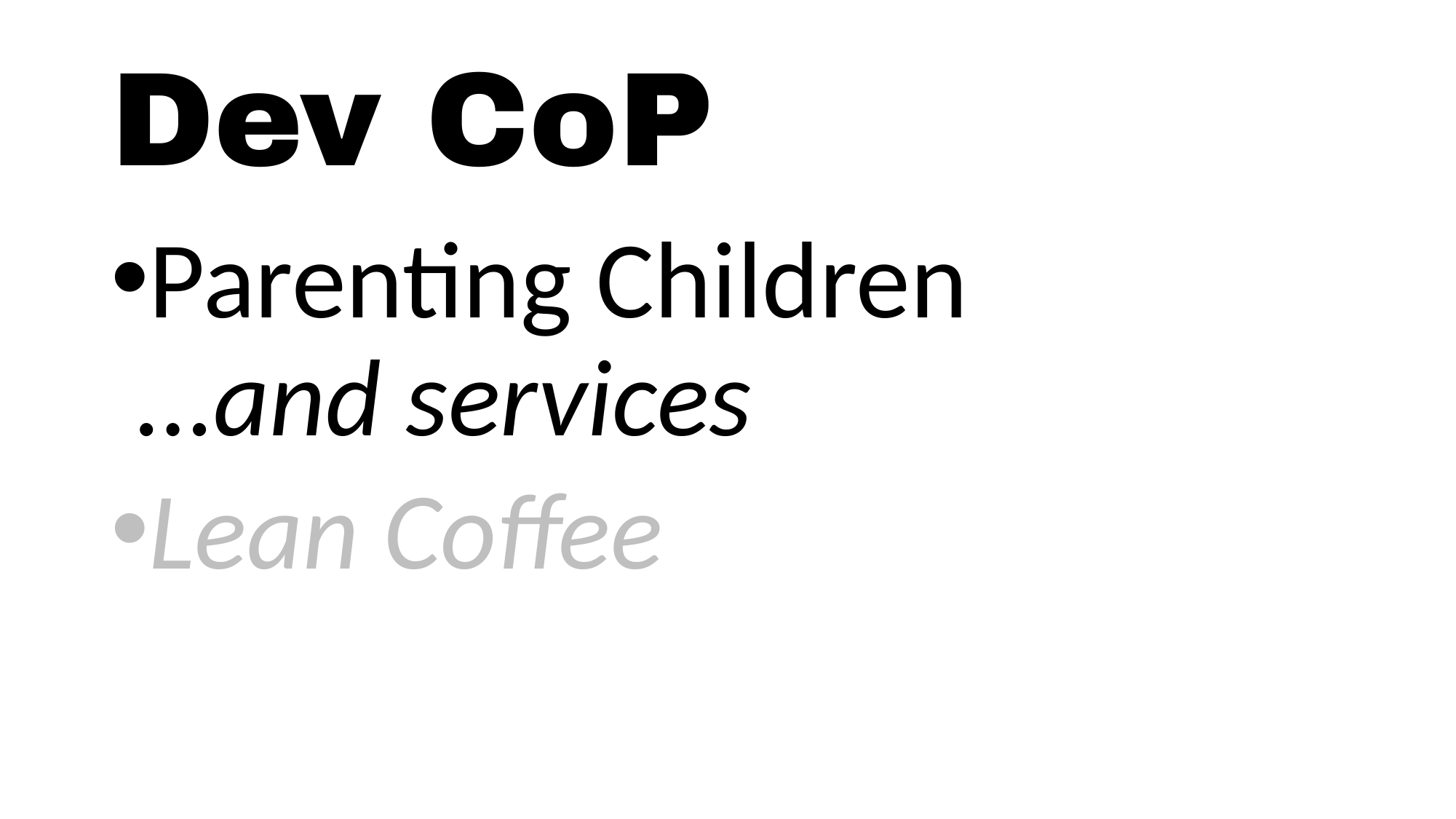

# Dev CoP
Parenting Children
…and services
Lean Coffee